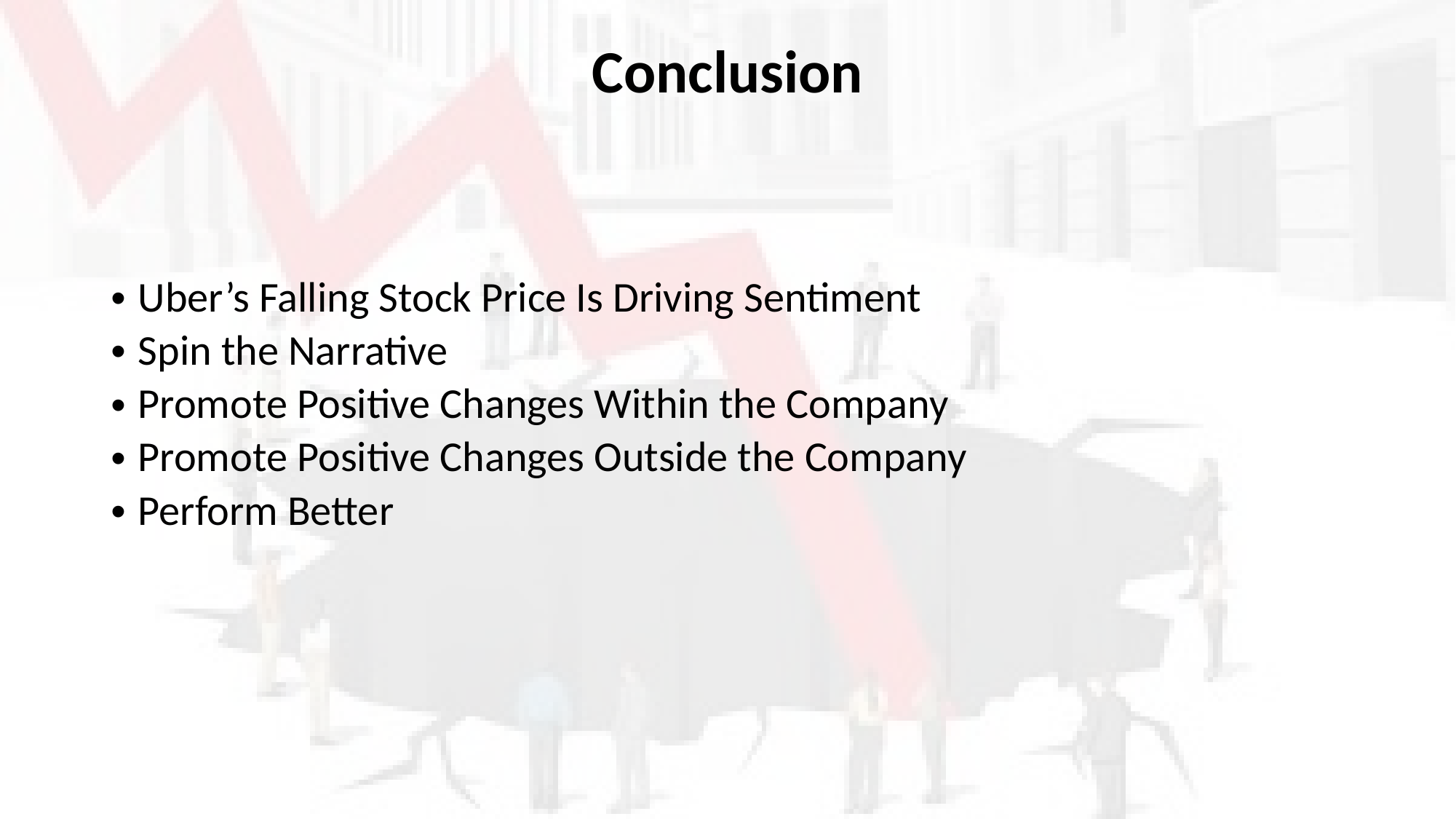

# Conclusion

Uber’s Falling Stock Price Is Driving Sentiment
Spin the Narrative
Promote Positive Changes Within the Company
Promote Positive Changes Outside the Company
Perform Better